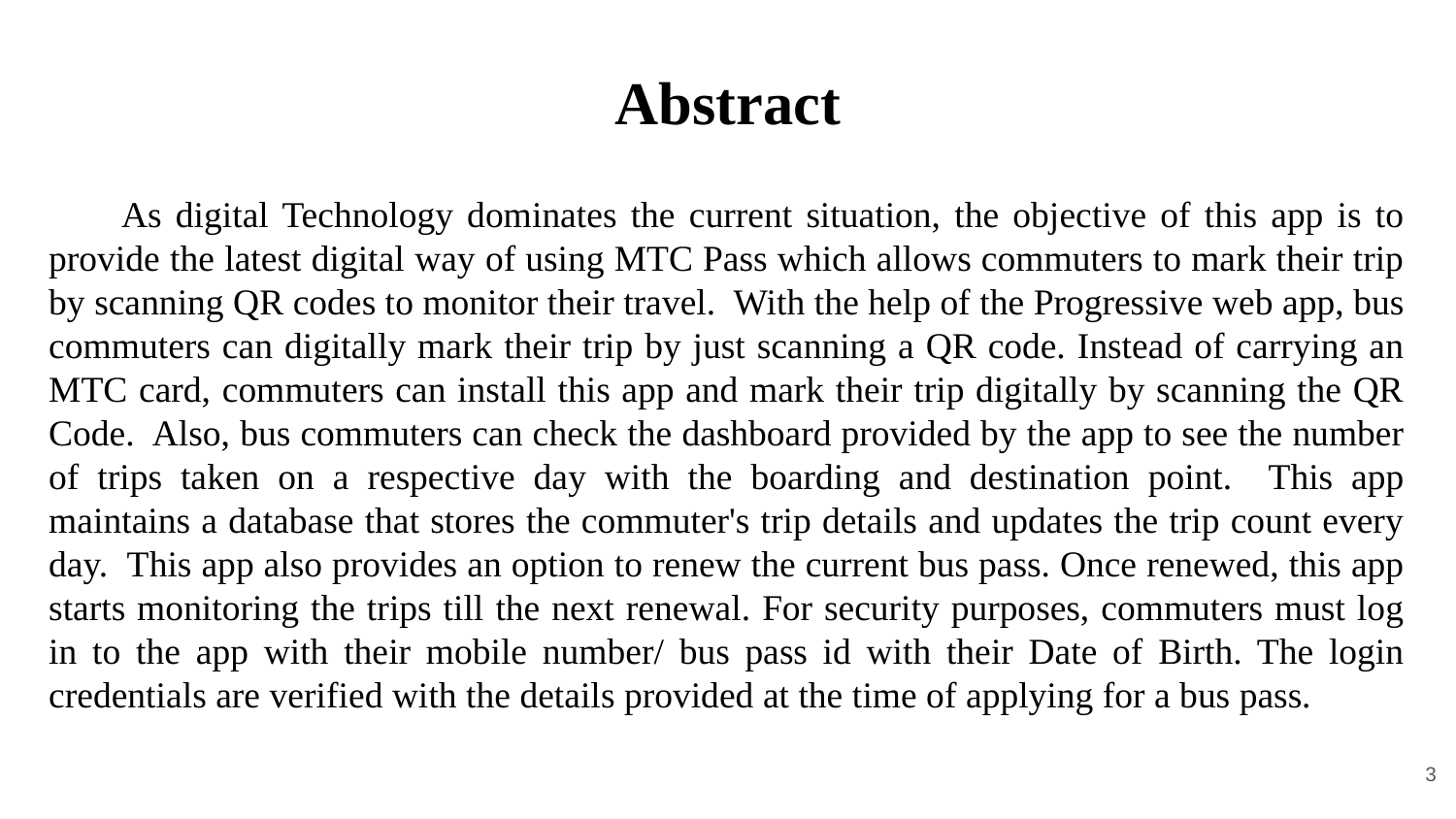

Abstract
As digital Technology dominates the current situation, the objective of this app is to provide the latest digital way of using MTC Pass which allows commuters to mark their trip by scanning QR codes to monitor their travel.  With the help of the Progressive web app, bus commuters can digitally mark their trip by just scanning a QR code. Instead of carrying an MTC card, commuters can install this app and mark their trip digitally by scanning the QR Code.  Also, bus commuters can check the dashboard provided by the app to see the number of trips taken on a respective day with the boarding and destination point.  This app maintains a database that stores the commuter's trip details and updates the trip count every day.  This app also provides an option to renew the current bus pass. Once renewed, this app starts monitoring the trips till the next renewal. For security purposes, commuters must log in to the app with their mobile number/ bus pass id with their Date of Birth. The login credentials are verified with the details provided at the time of applying for a bus pass.
3